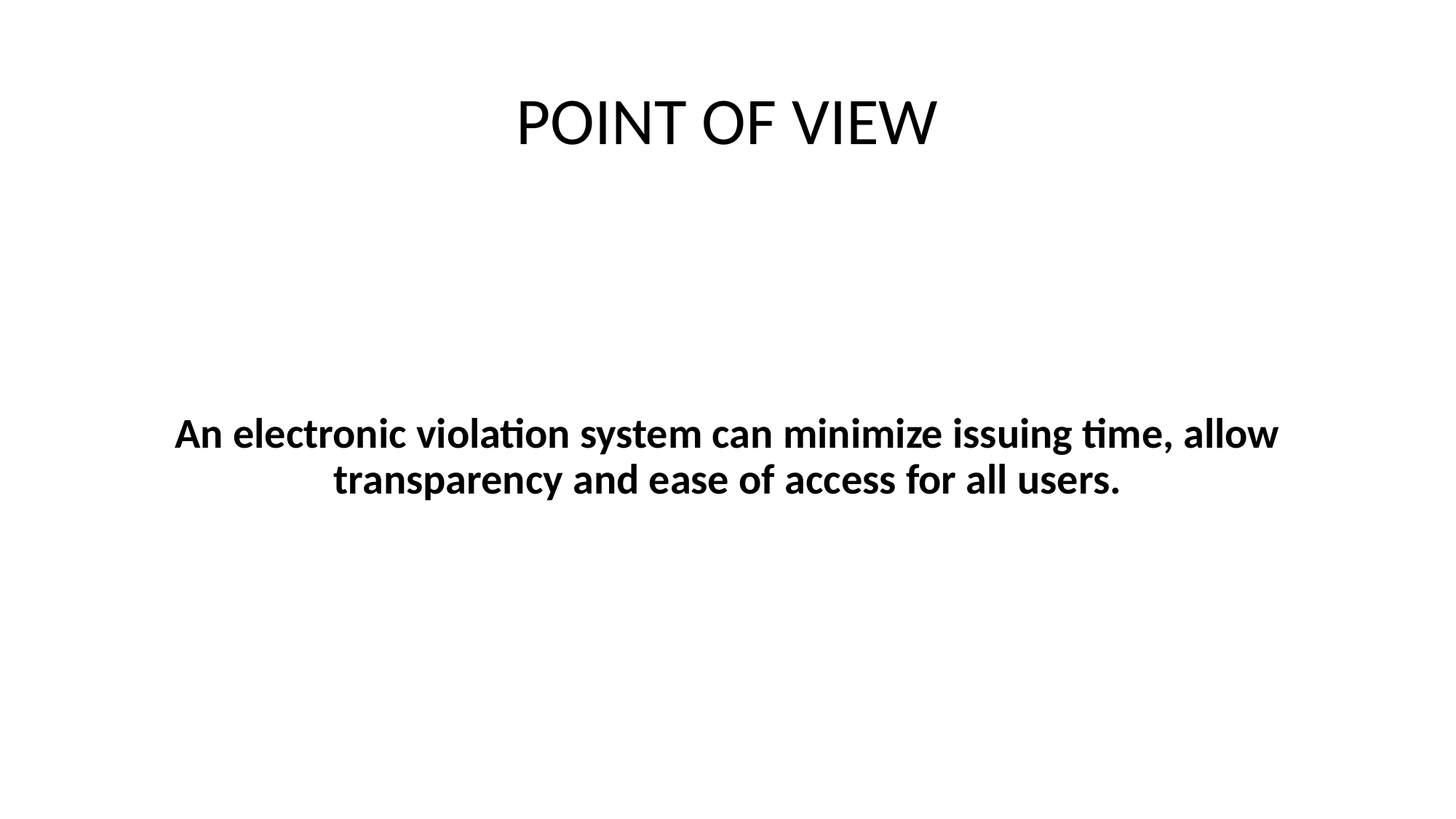

# POINT OF VIEW

An electronic violation system can minimize issuing time, allow transparency and ease of access for all users.